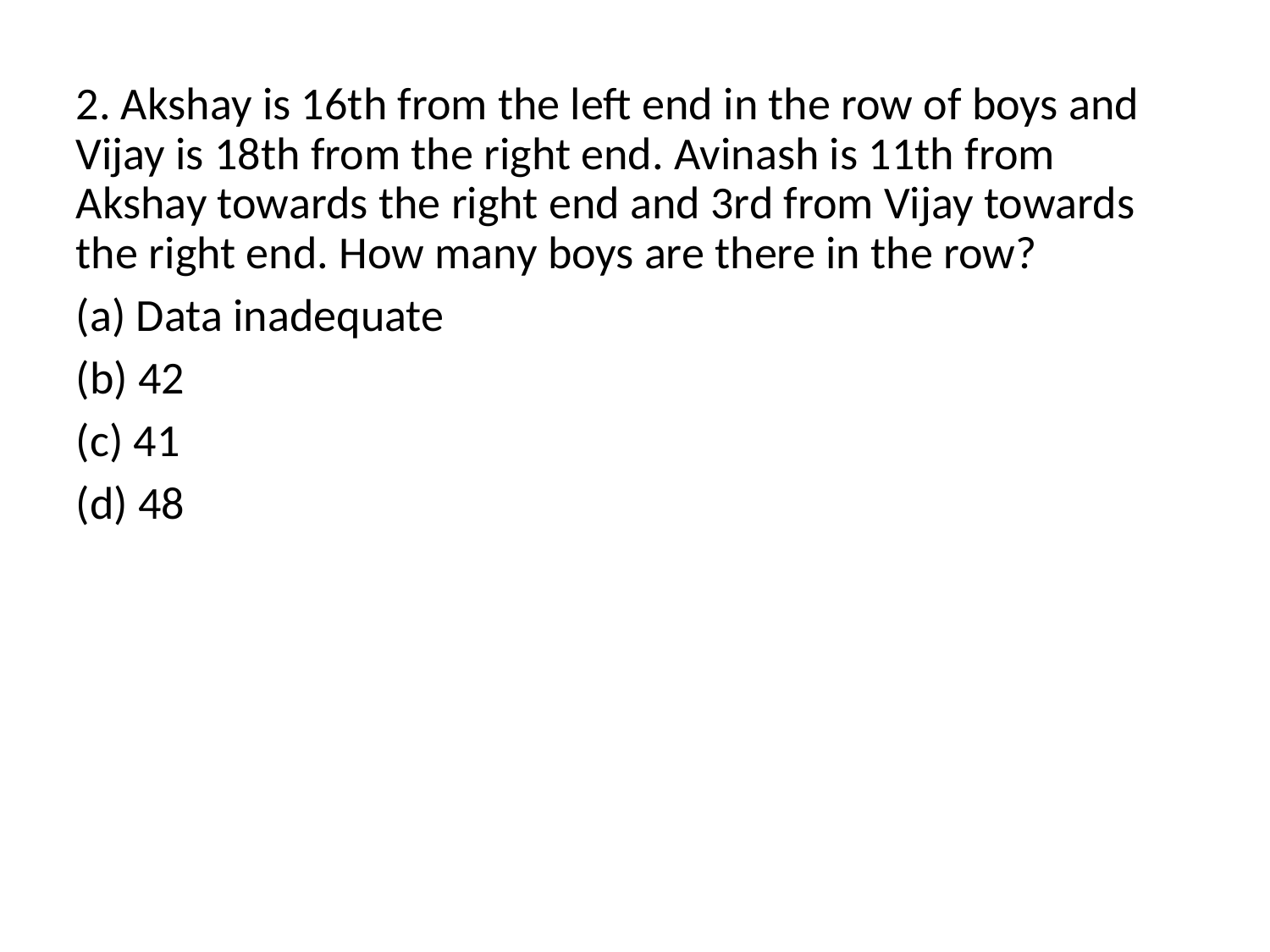

# 2. Akshay is 16th from the left end in the row of boys and Vijay is 18th from the right end. Avinash is 11th from Akshay towards the right end and 3rd from Vijay towards the right end. How many boys are there in the row?
(a) Data inadequate
(b) 42
(c) 41
(d) 48